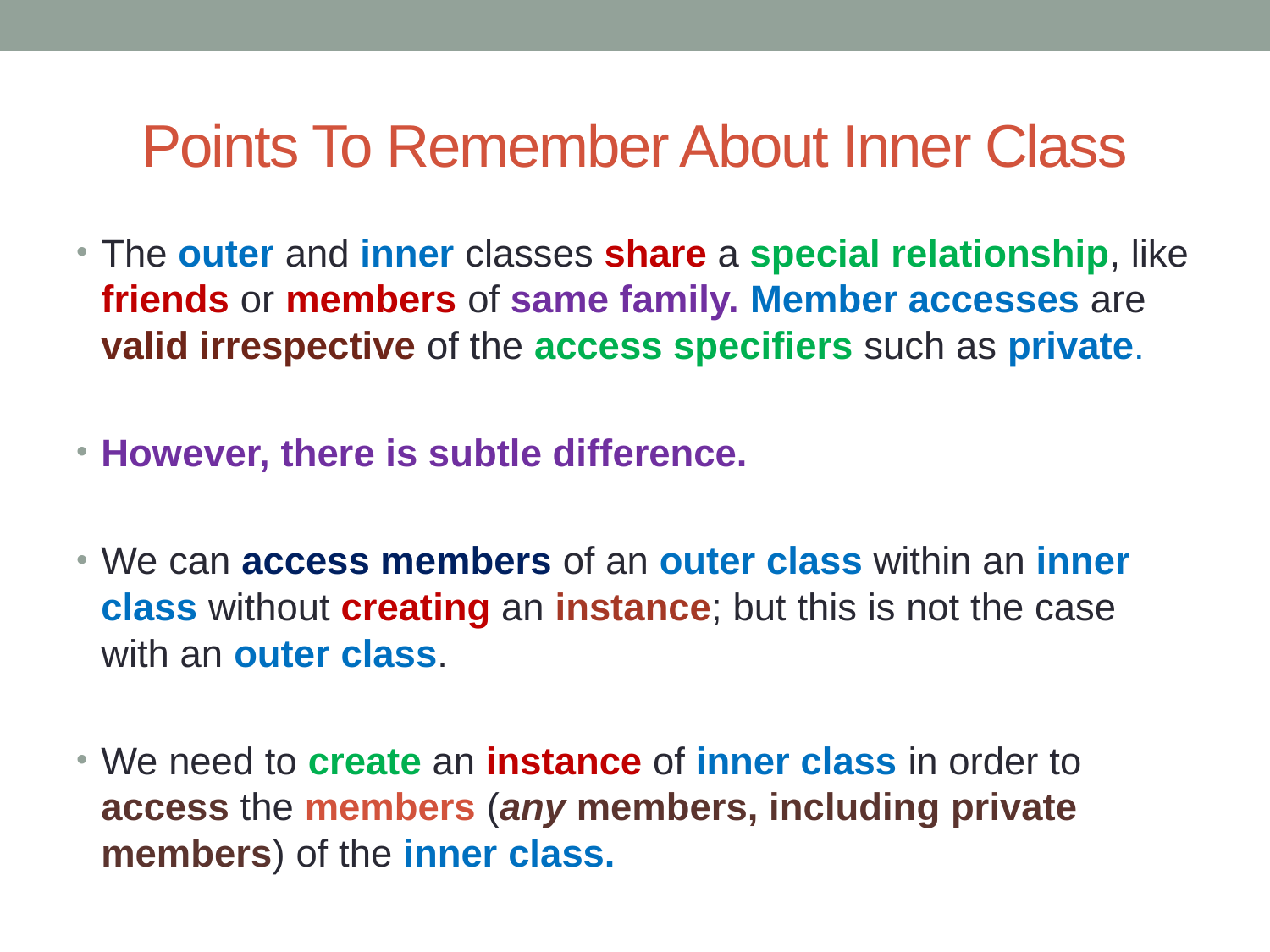

# Points To Remember About Inner Class
The outer and inner classes share a special relationship, like friends or members of same family. Member accesses are valid irrespective of the access specifiers such as private.

However, there is subtle difference.

We can access members of an outer class within an inner class without creating an instance; but this is not the case with an outer class.

We need to create an instance of inner class in order to access the members (any members, including private members) of the inner class.